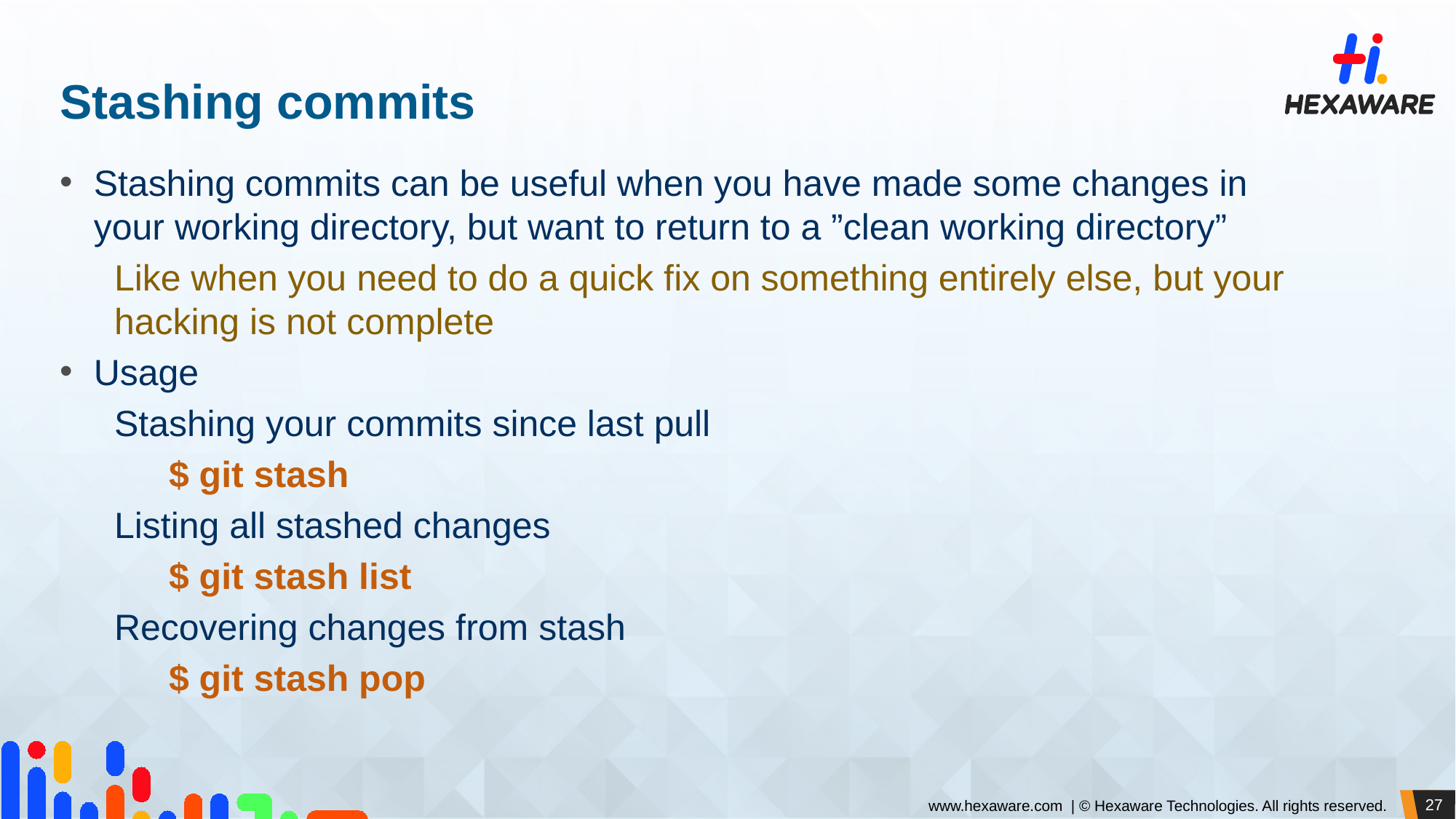

# Stashing commits
Stashing commits can be useful when you have made some changes in your working directory, but want to return to a ”clean working directory”
Like when you need to do a quick fix on something entirely else, but your hacking is not complete
Usage
Stashing your commits since last pull
$ git stash
Listing all stashed changes
$ git stash list
Recovering changes from stash
$ git stash pop